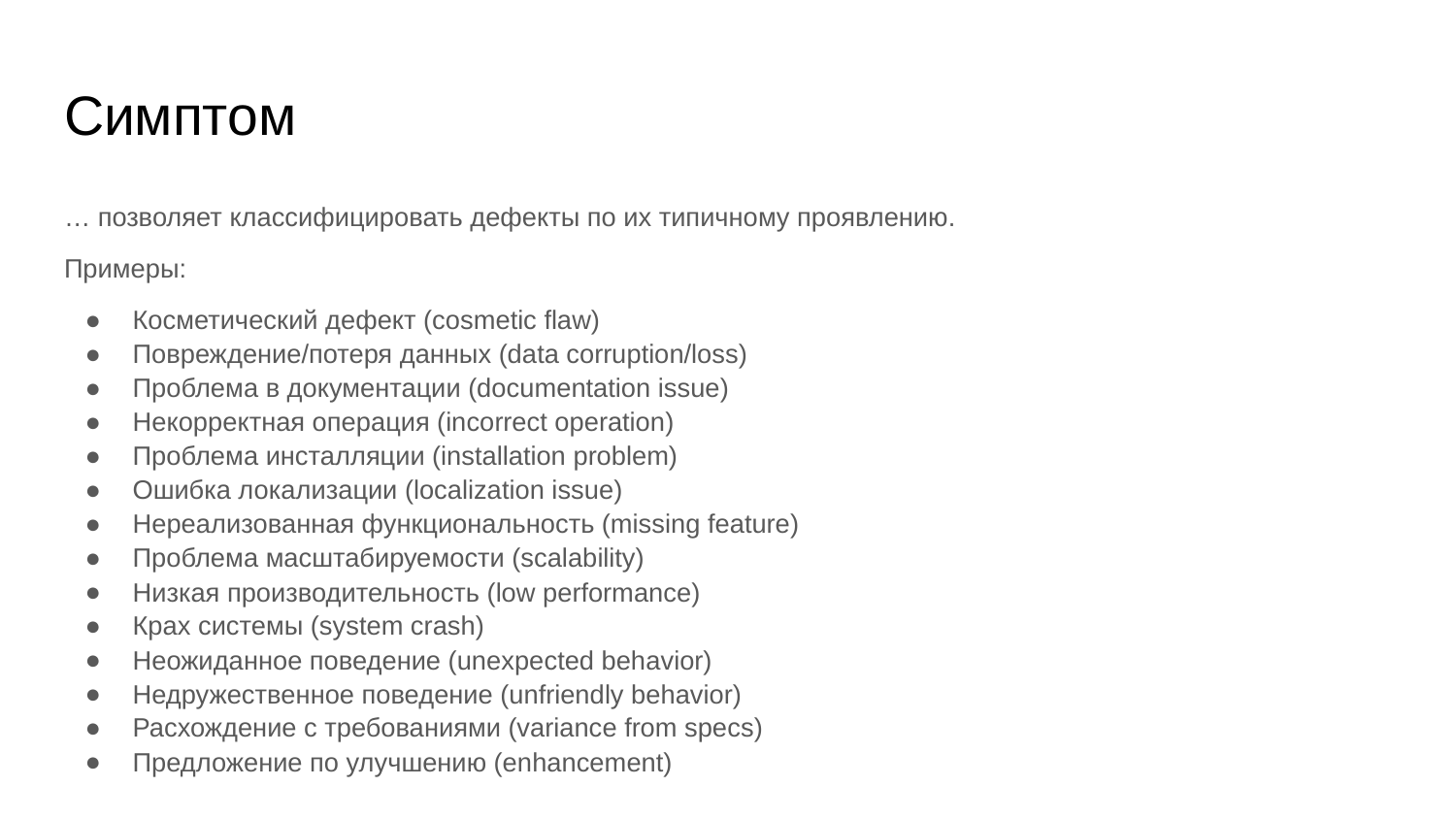

# Симптом
… позволяет классифицировать дефекты по их типичному проявлению.
Примеры:
Косметический дефект (cosmetic flaw)
Повреждение/потеря данных (data corruption/loss)
Проблема в документации (documentation issue)
Некорректная операция (incorrect operation)
Проблема инсталляции (installation problem)
Ошибка локализации (localization issue)
Нереализованная функциональность (missing feature)
Проблема масштабируемости (scalability)
Низкая производительность (low performance)
Крах системы (system crash)
Неожиданное поведение (unexpected behavior)
Недружественное поведение (unfriendly behavior)
Расхождение с требованиями (variance from specs)
Предложение по улучшению (enhancement)